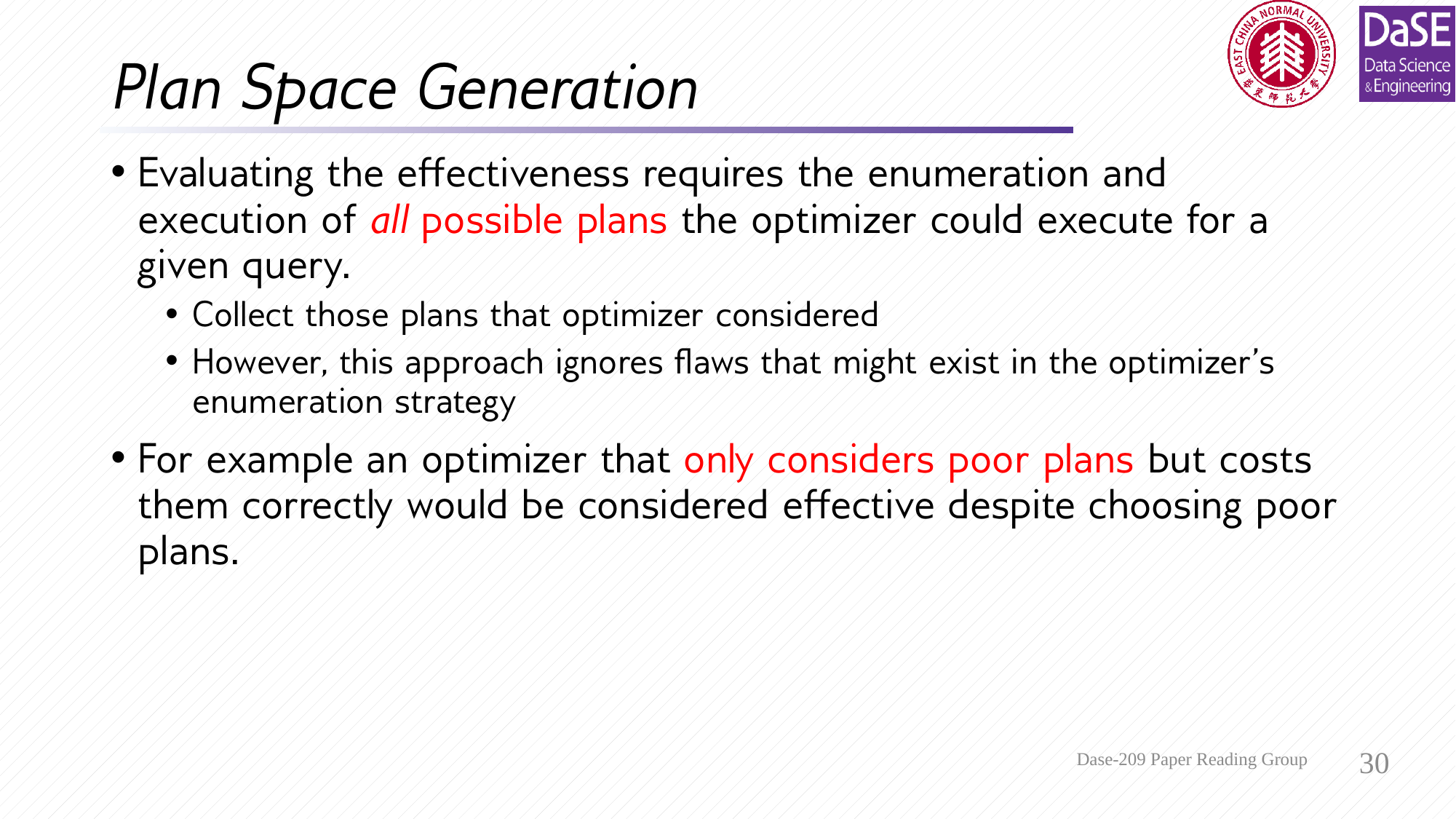

# Plan Space Generation
Evaluating the effectiveness requires the enumeration and execution of all possible plans the optimizer could execute for a given query.
Collect those plans that optimizer considered
However, this approach ignores flaws that might exist in the optimizer’s enumeration strategy
For example an optimizer that only considers poor plans but costs them correctly would be considered effective despite choosing poor plans.

Dase-209 Paper Reading Group